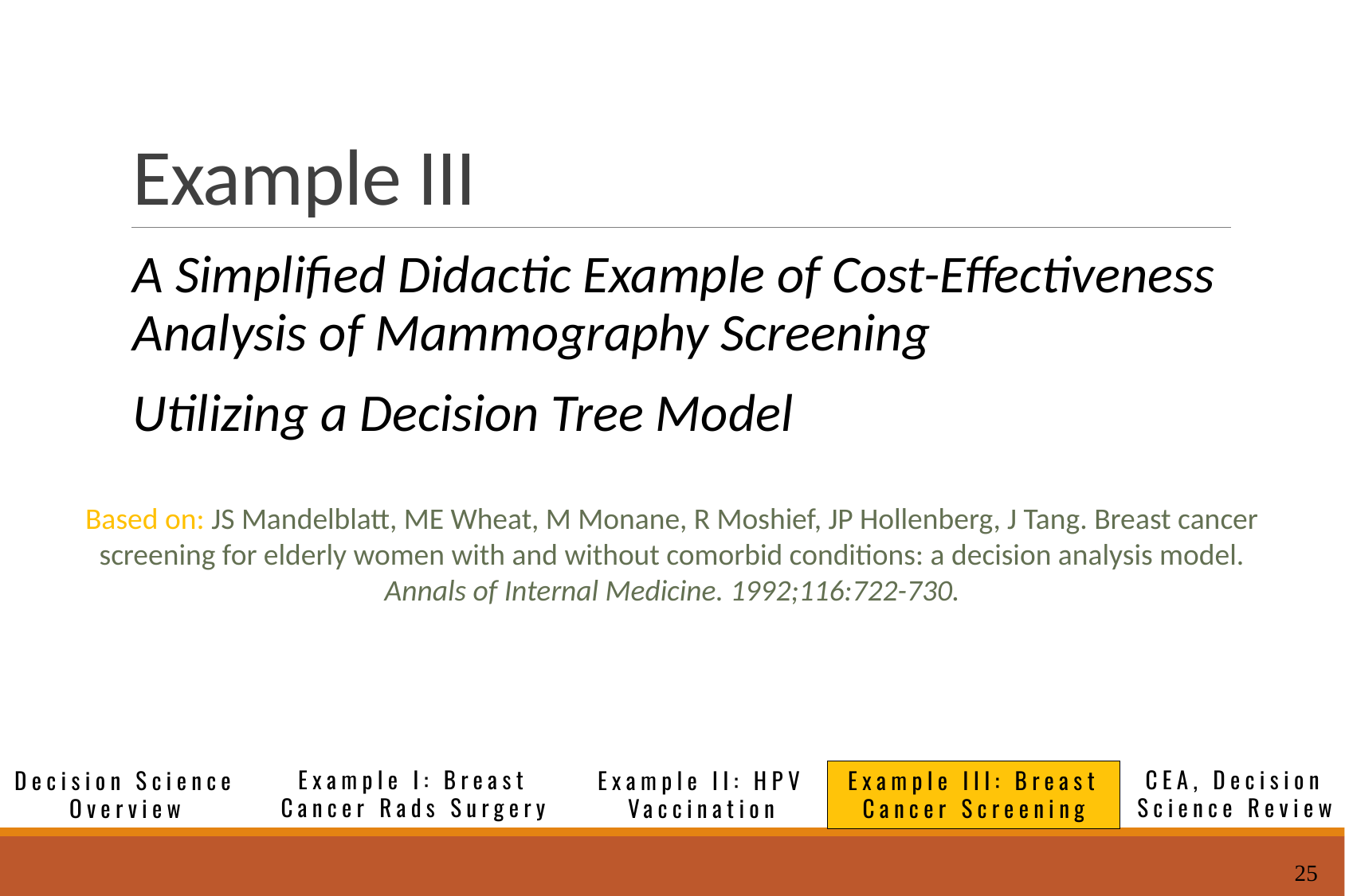

# Example III
A Simplified Didactic Example of Cost-Effectiveness Analysis of Mammography Screening
Utilizing a Decision Tree Model

Based on: JS Mandelblatt, ME Wheat, M Monane, R Moshief, JP Hollenberg, J Tang. Breast cancer screening for elderly women with and without comorbid conditions: a decision analysis model. Annals of Internal Medicine. 1992;116:722-730.
Example I: Breast Cancer Rads Surgery
CEA, Decision Science Review
Example II: HPV Vaccination
Example III: Breast Cancer Screening
Decision Science Overview
25